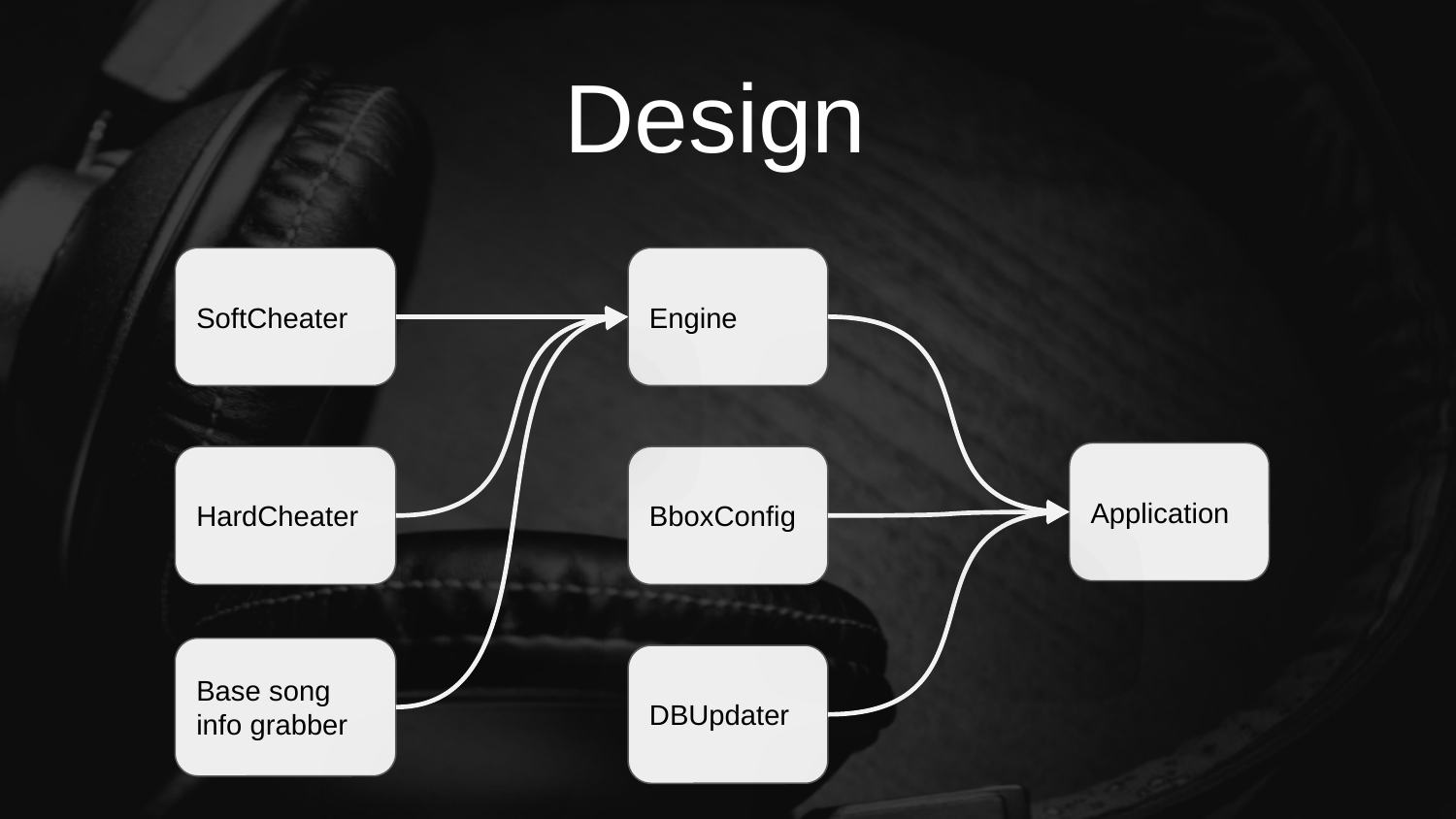

# Design
SoftCheater
Engine
Application
HardCheater
BboxConfig
Base song info grabber
DBUpdater